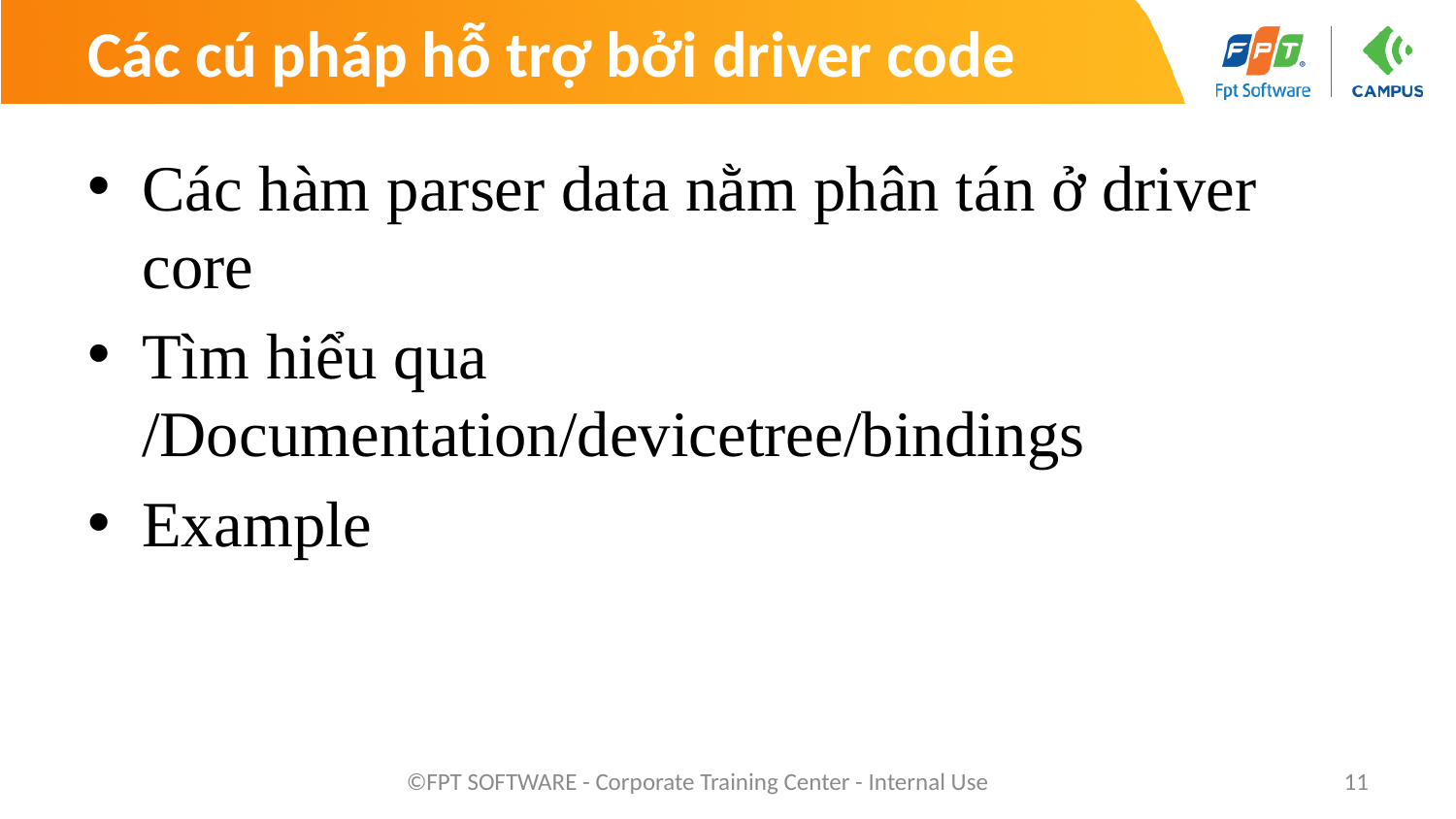

# Các cú pháp hỗ trợ bởi driver code
Các hàm parser data nằm phân tán ở driver core
Tìm hiểu qua /Documentation/devicetree/bindings
Example
©FPT SOFTWARE - Corporate Training Center - Internal Use
11